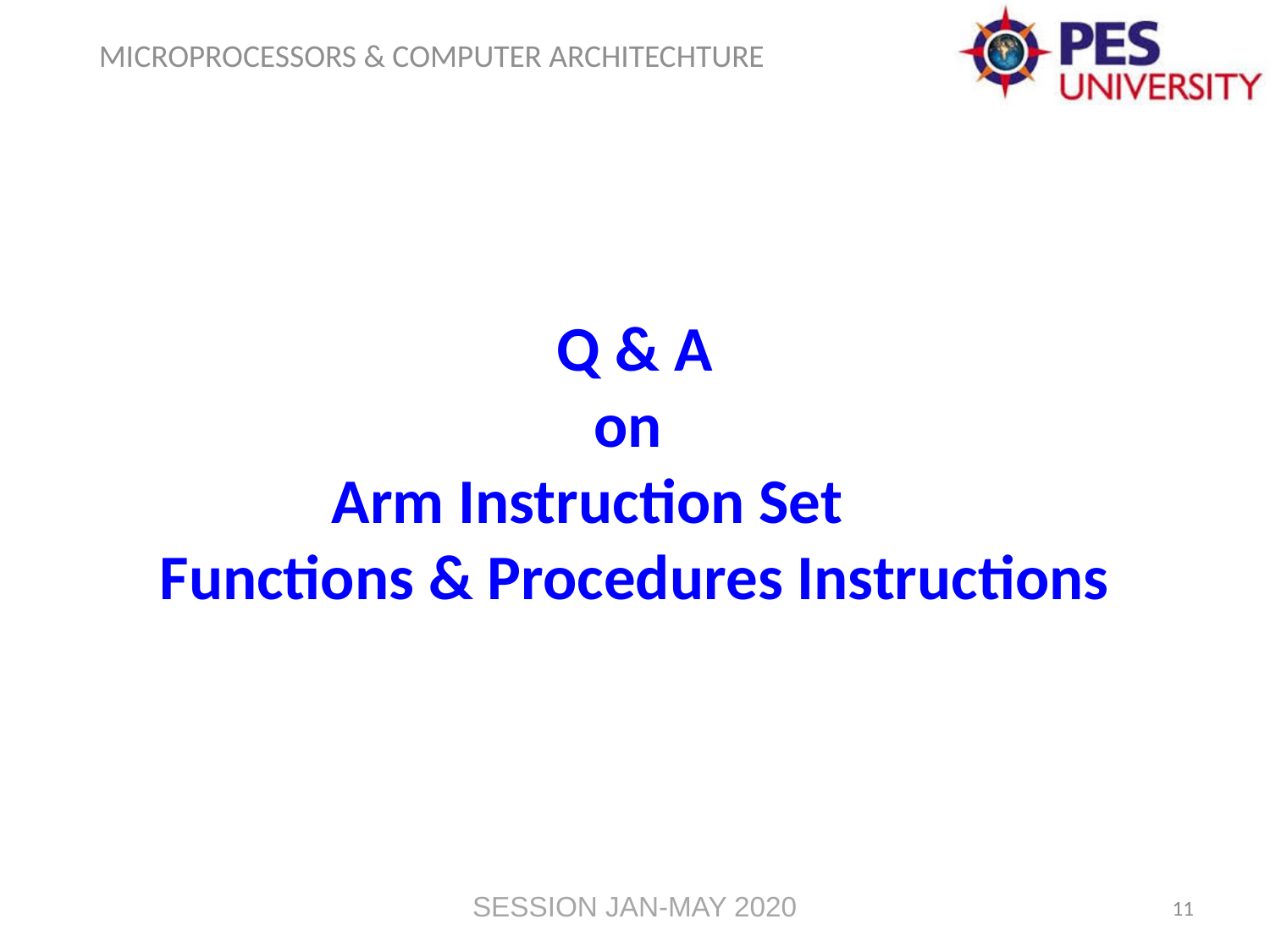

Q & A
on
 Arm Instruction Set
Functions & Procedures Instructions
11